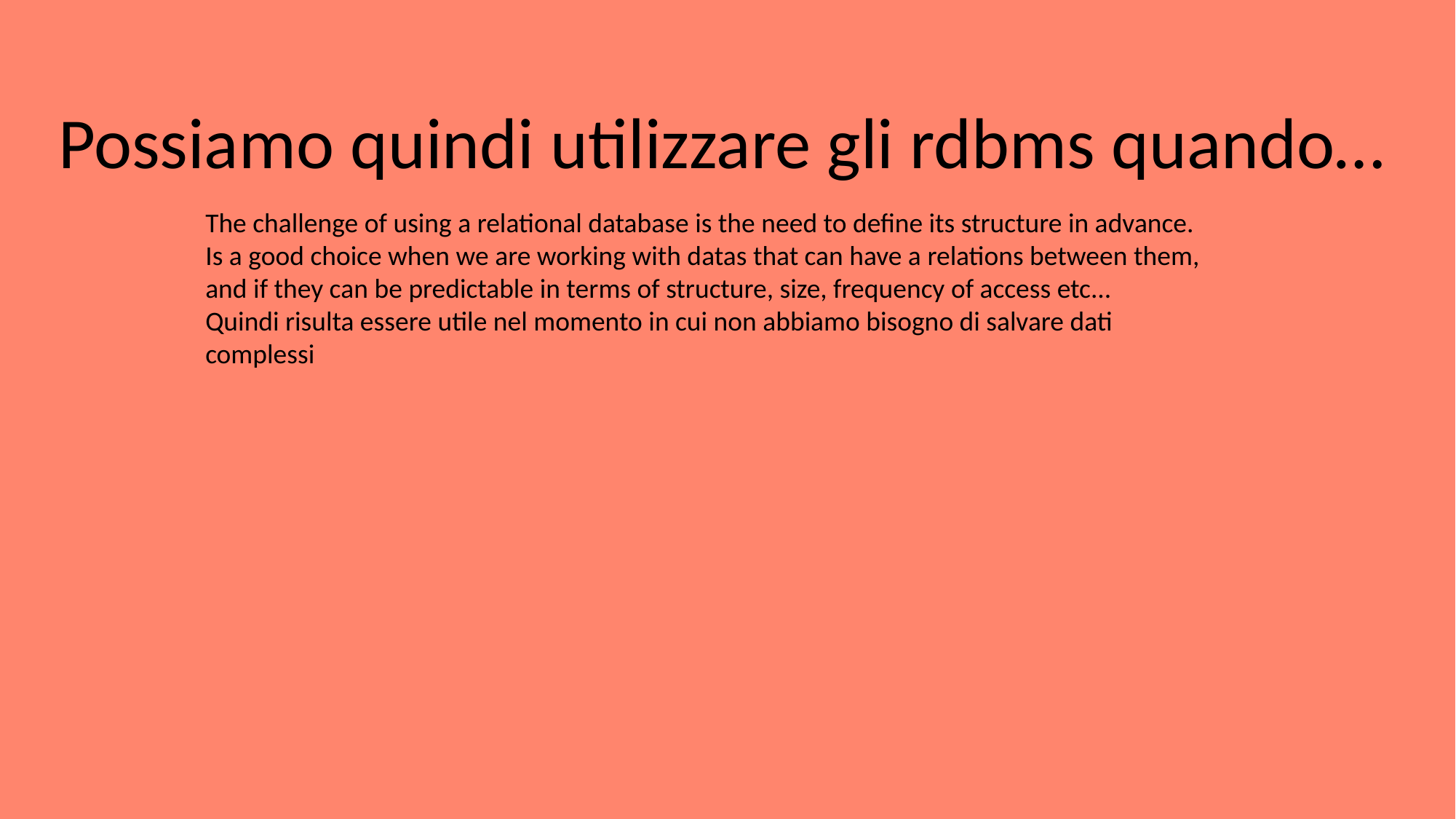

# Possiamo quindi utilizzare gli rdbms quando…
The challenge of using a relational database is the need to define its structure in advance.
Is a good choice when we are working with datas that can have a relations between them, and if they can be predictable in terms of structure, size, frequency of access etc...
Quindi risulta essere utile nel momento in cui non abbiamo bisogno di salvare dati complessi